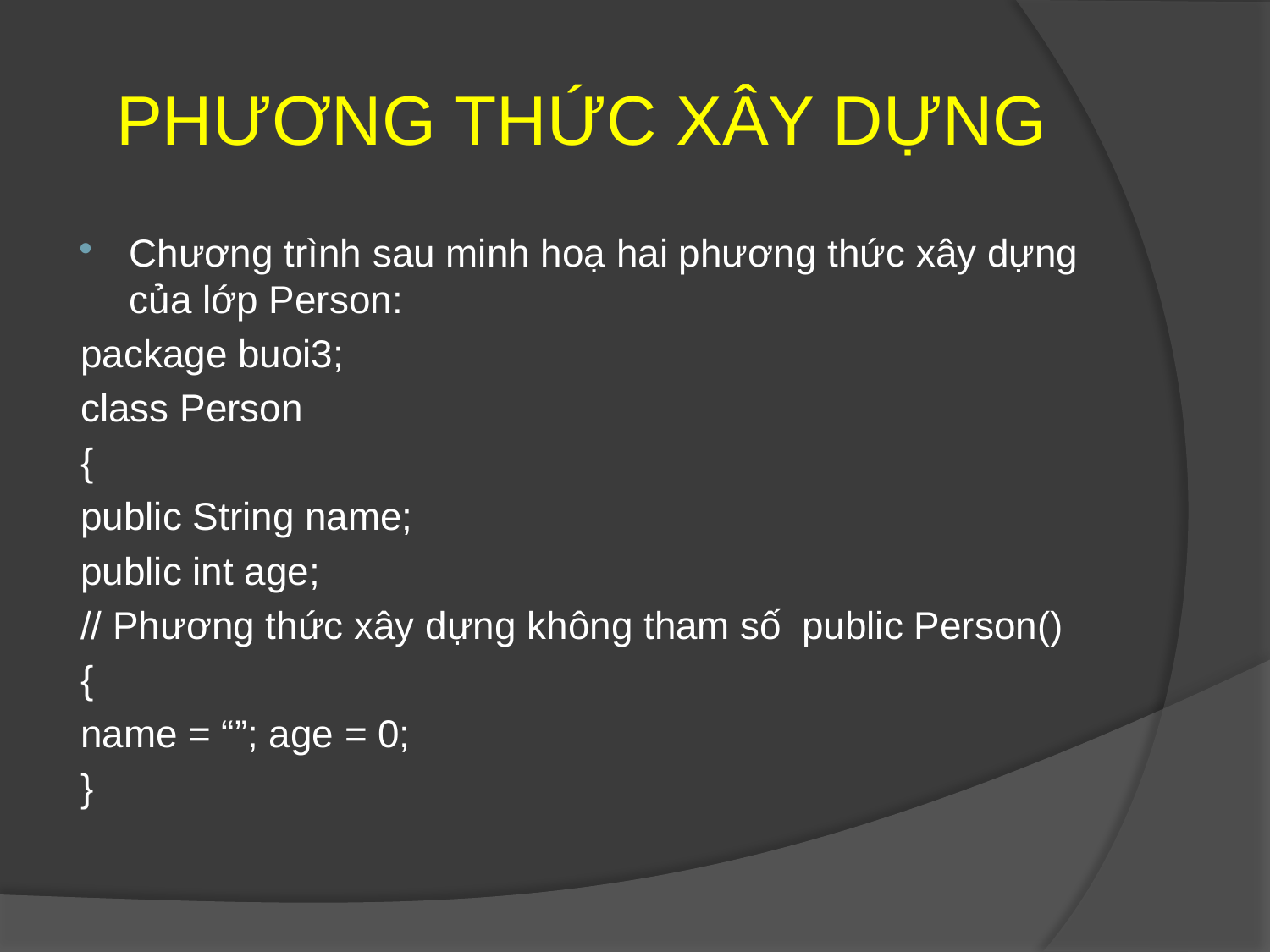

# PHƯƠNG THỨC XÂY DỰNG
Chương trình sau minh hoạ hai phương thức xây dựng của lớp Person:
package buoi3;
class Person
{
	public String name;
	public int age;
	// Phương thức xây dựng không tham số 	public Person()
	{
		name = “”; age = 0;
	}